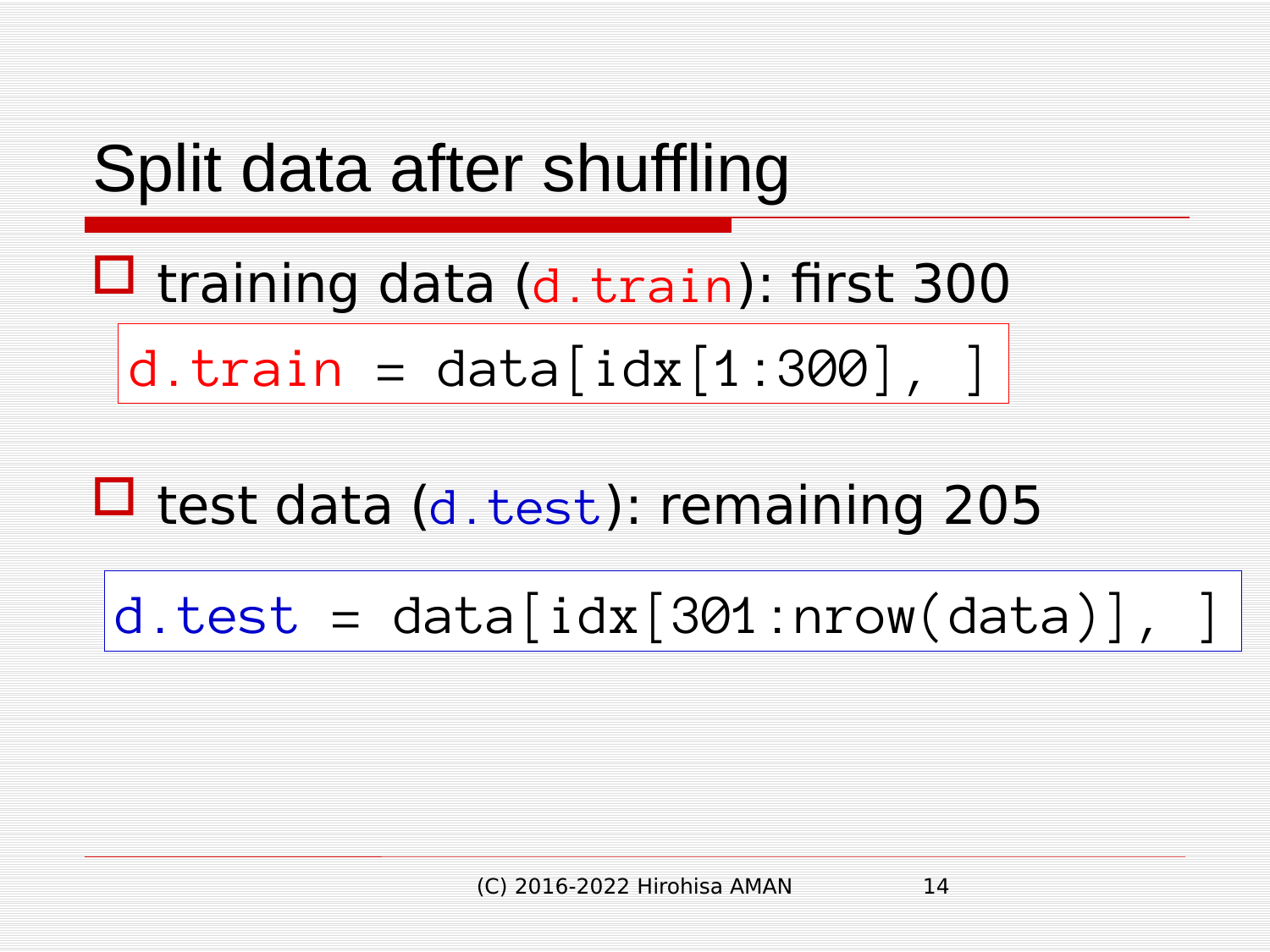

# Split data after shuffling
training data (d.train): first 300

test data (d.test): remaining 205

d.train = data[idx[1:300], ]
d.test = data[idx[301:nrow(data)], ]
(C) 2016-2022 Hirohisa AMAN
14